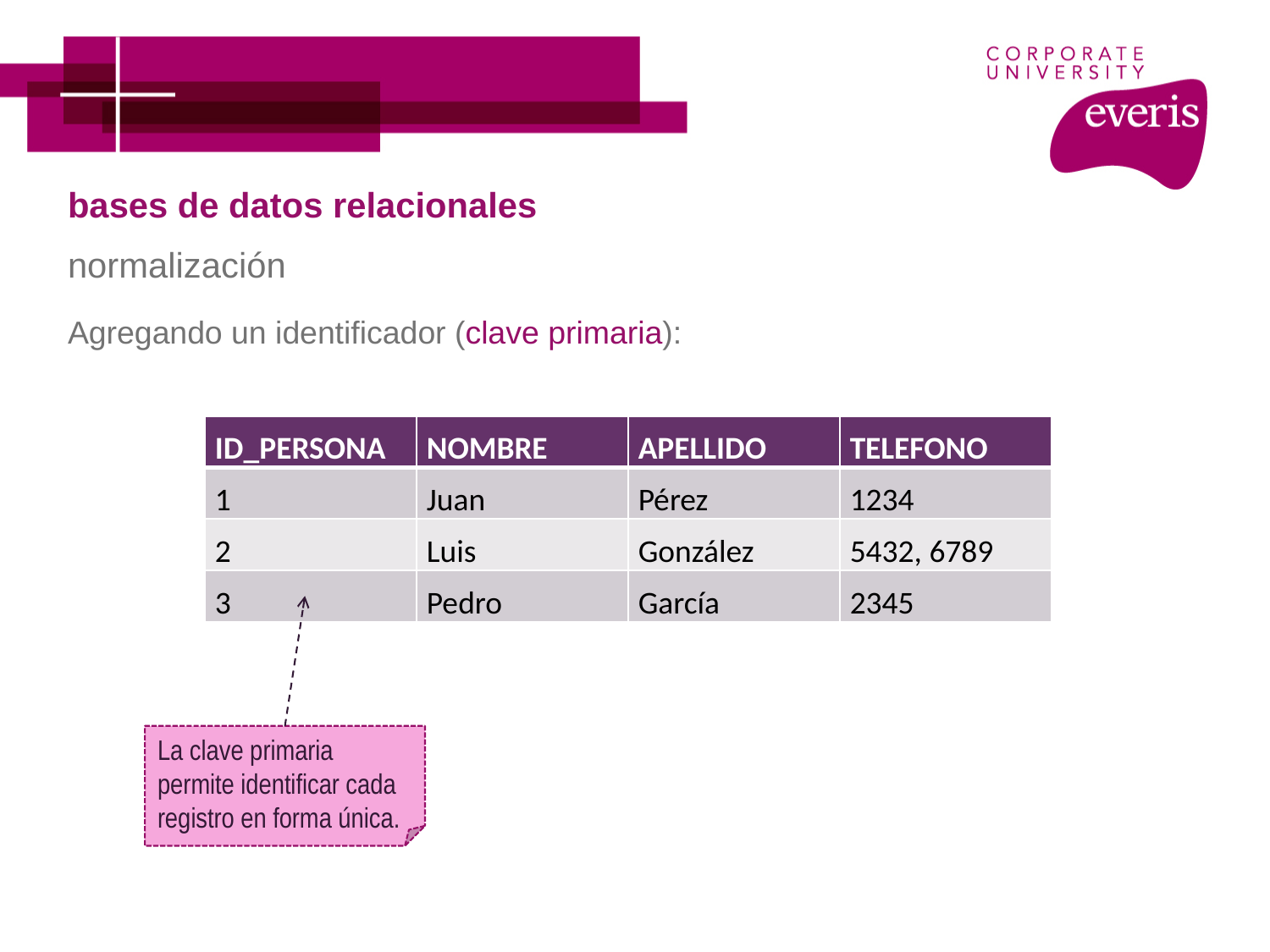

# bases de datos relacionales
normalización
Agregando un identificador (clave primaria):
| ID\_PERSONA | NOMBRE | APELLIDO | TELEFONO |
| --- | --- | --- | --- |
| 1 | Juan | Pérez | 1234 |
| 2 | Luis | González | 5432, 6789 |
| 3 | Pedro | García | 2345 |
La clave primaria permite identificar cada registro en forma única.